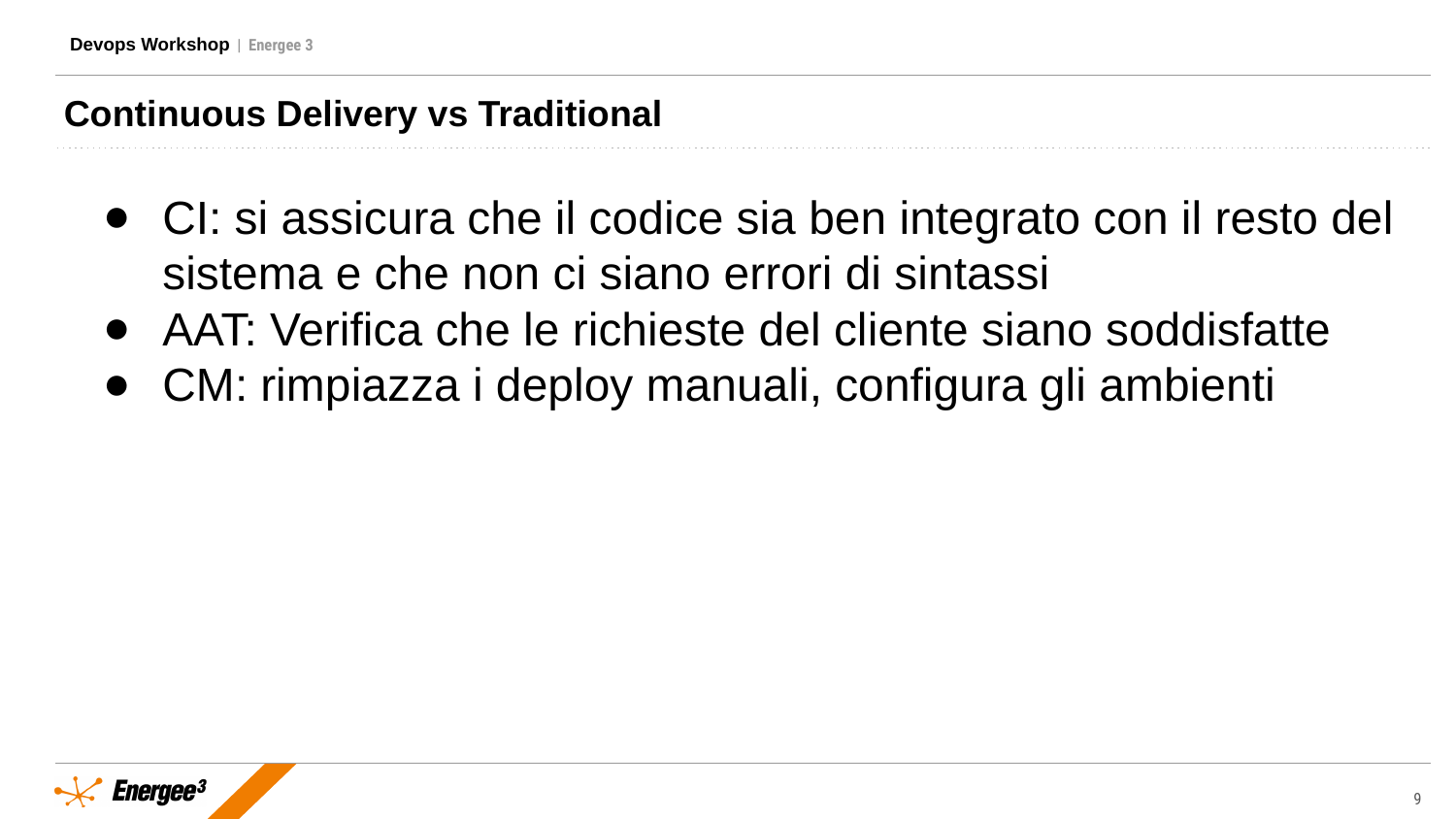

Continuous Delivery vs Traditional
CI: si assicura che il codice sia ben integrato con il resto del sistema e che non ci siano errori di sintassi
AAT: Verifica che le richieste del cliente siano soddisfatte
CM: rimpiazza i deploy manuali, configura gli ambienti